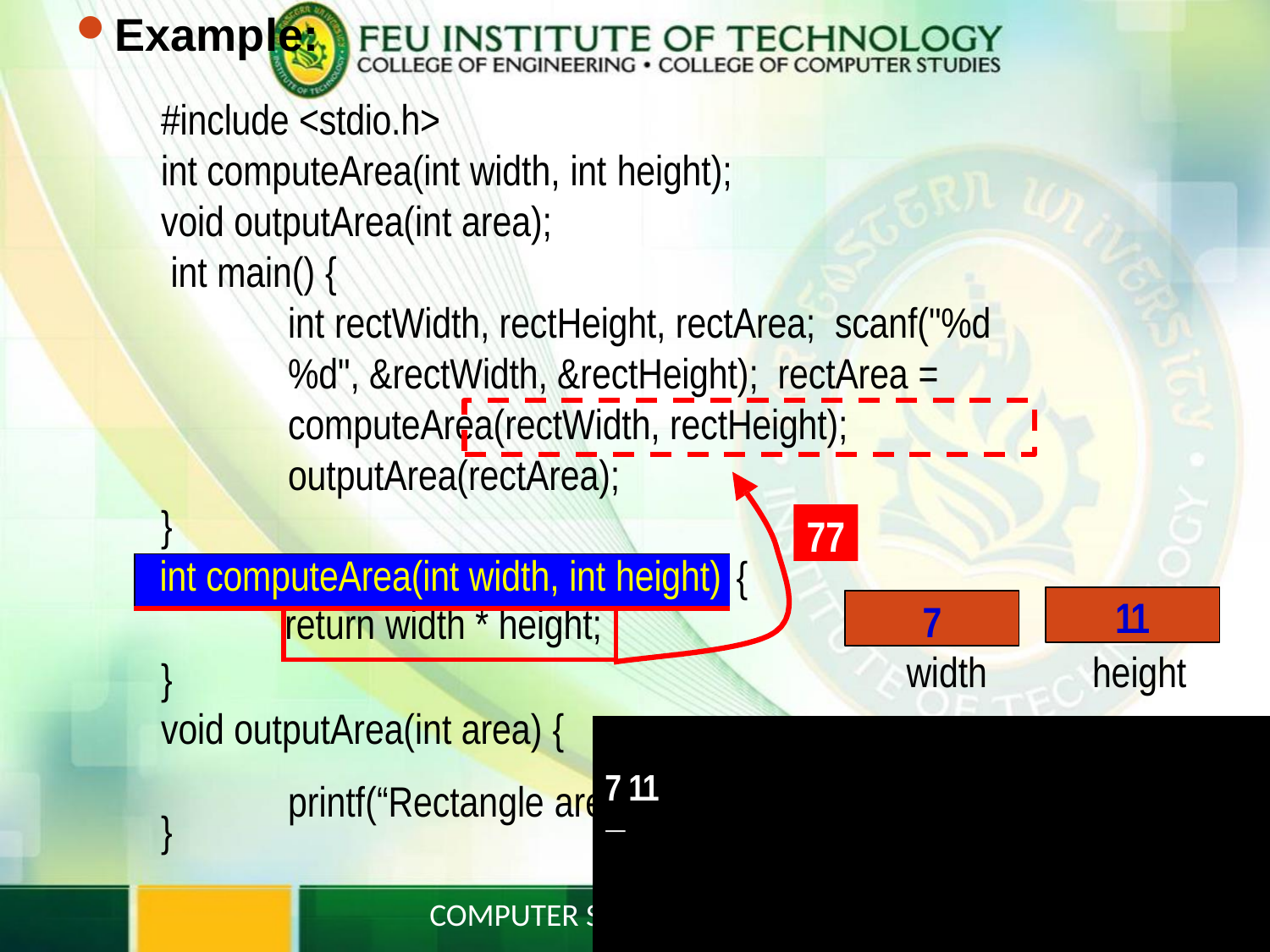

# Example:
#include <stdio.h>
int computeArea(int width, int height);
void outputArea(int area);  int main() {
int rectWidth, rectHeight, rectArea;  scanf("%d%d", &rectWidth, &rectHeight);  rectArea = computeArea(rectWidth, rectHeight);  outputArea(rectArea);

}
77
{
| int computeArea(int width, int height) |  |  |
| --- | --- | --- |
|  | return width \* height; |  |
11
7
height
width
}
void outputArea(int area) {
printf(“Rectangle are7 11
a: %d\n", area);

_
}